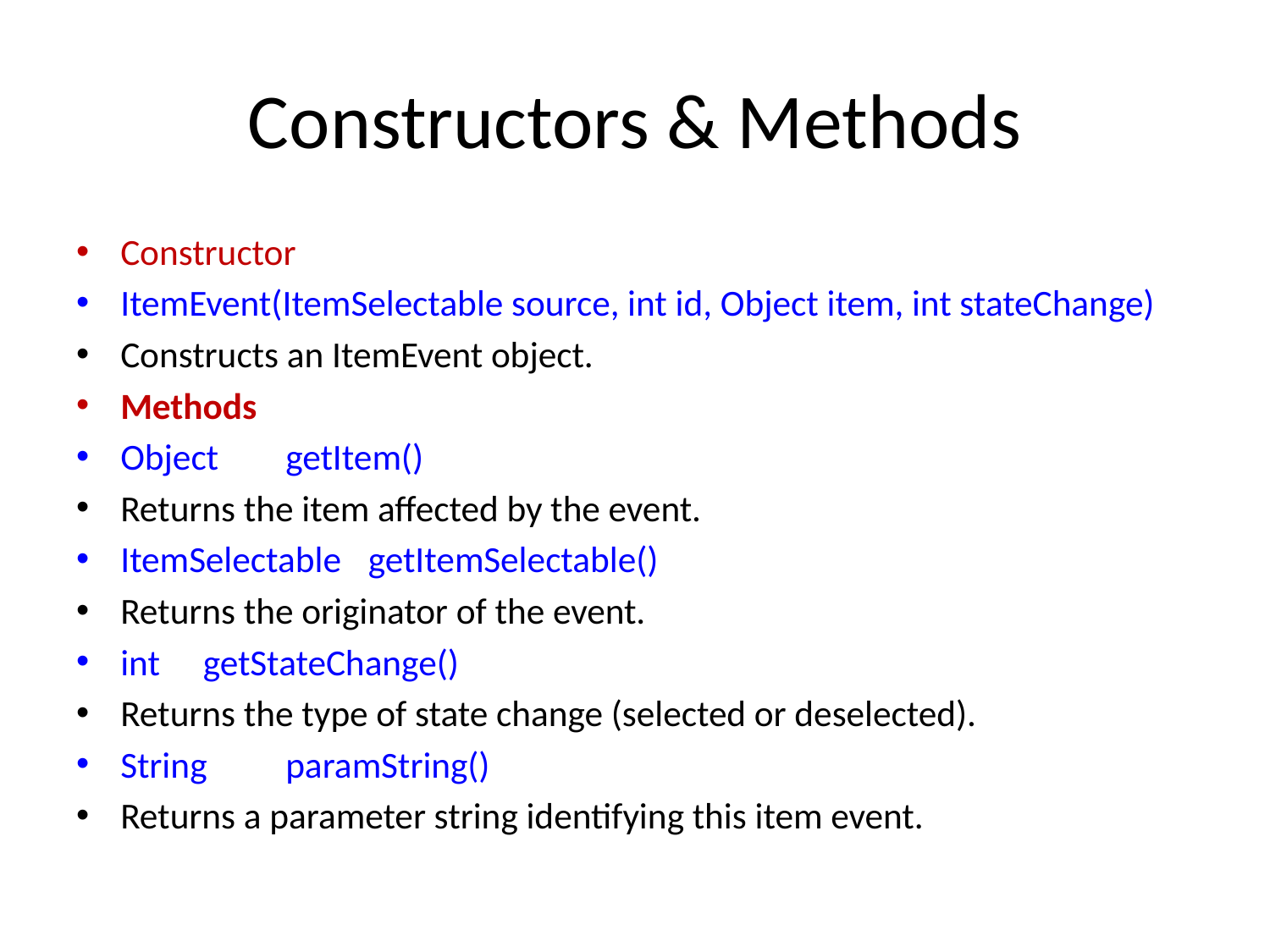

# Constructors & Methods
Constructor
ItemEvent(ItemSelectable source, int id, Object item, int stateChange)
Constructs an ItemEvent object.
Methods
Object 	getItem()
Returns the item affected by the event.
ItemSelectable 	getItemSelectable()
Returns the originator of the event.
int 	getStateChange()
Returns the type of state change (selected or deselected).
String 	paramString()
Returns a parameter string identifying this item event.